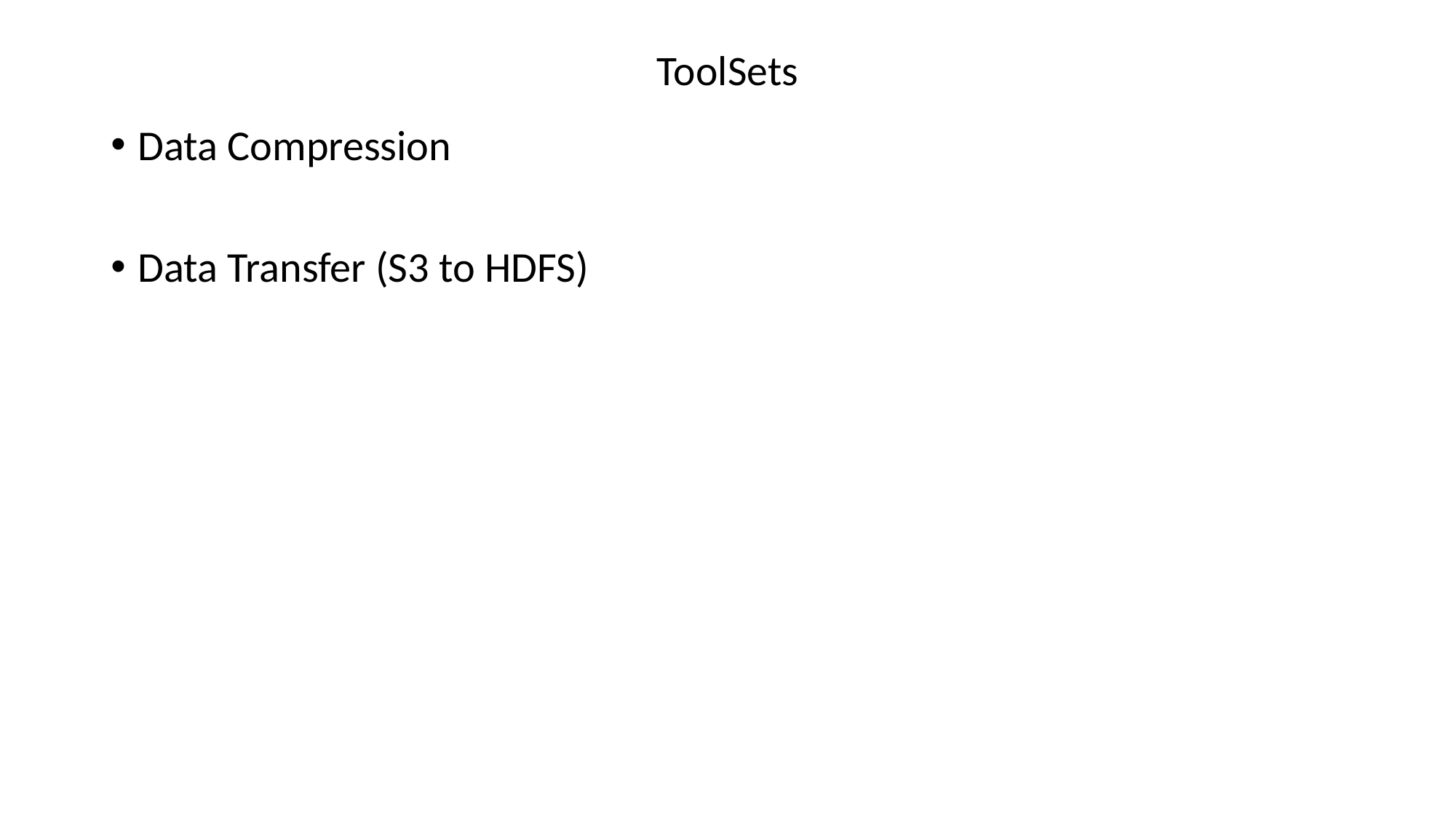

# ToolSets
Data Compression

Data Transfer (S3 to HDFS)